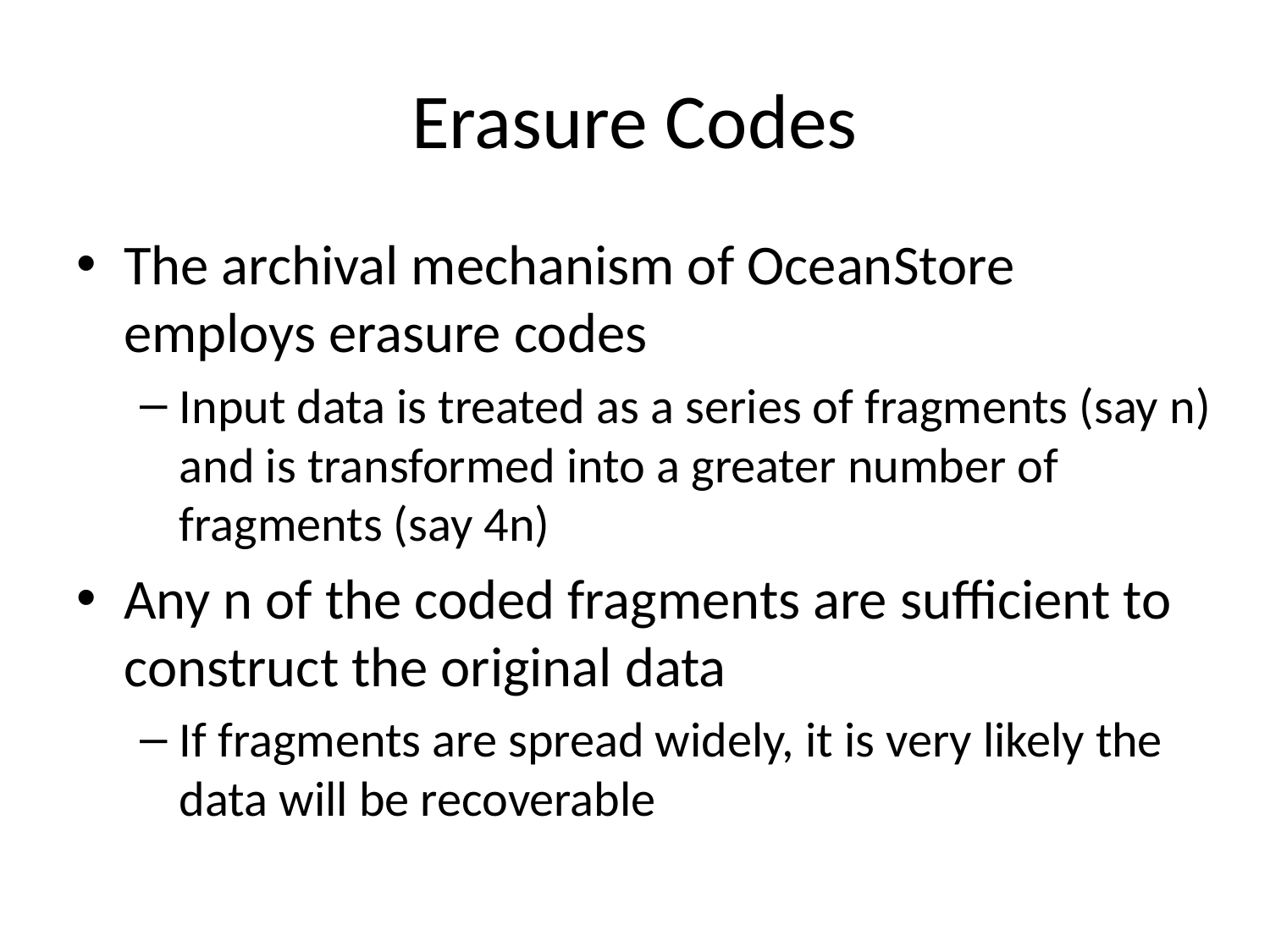

# Erasure Codes
The archival mechanism of OceanStore employs erasure codes
Input data is treated as a series of fragments (say n) and is transformed into a greater number of fragments (say 4n)
Any n of the coded fragments are sufficient to construct the original data
If fragments are spread widely, it is very likely the data will be recoverable